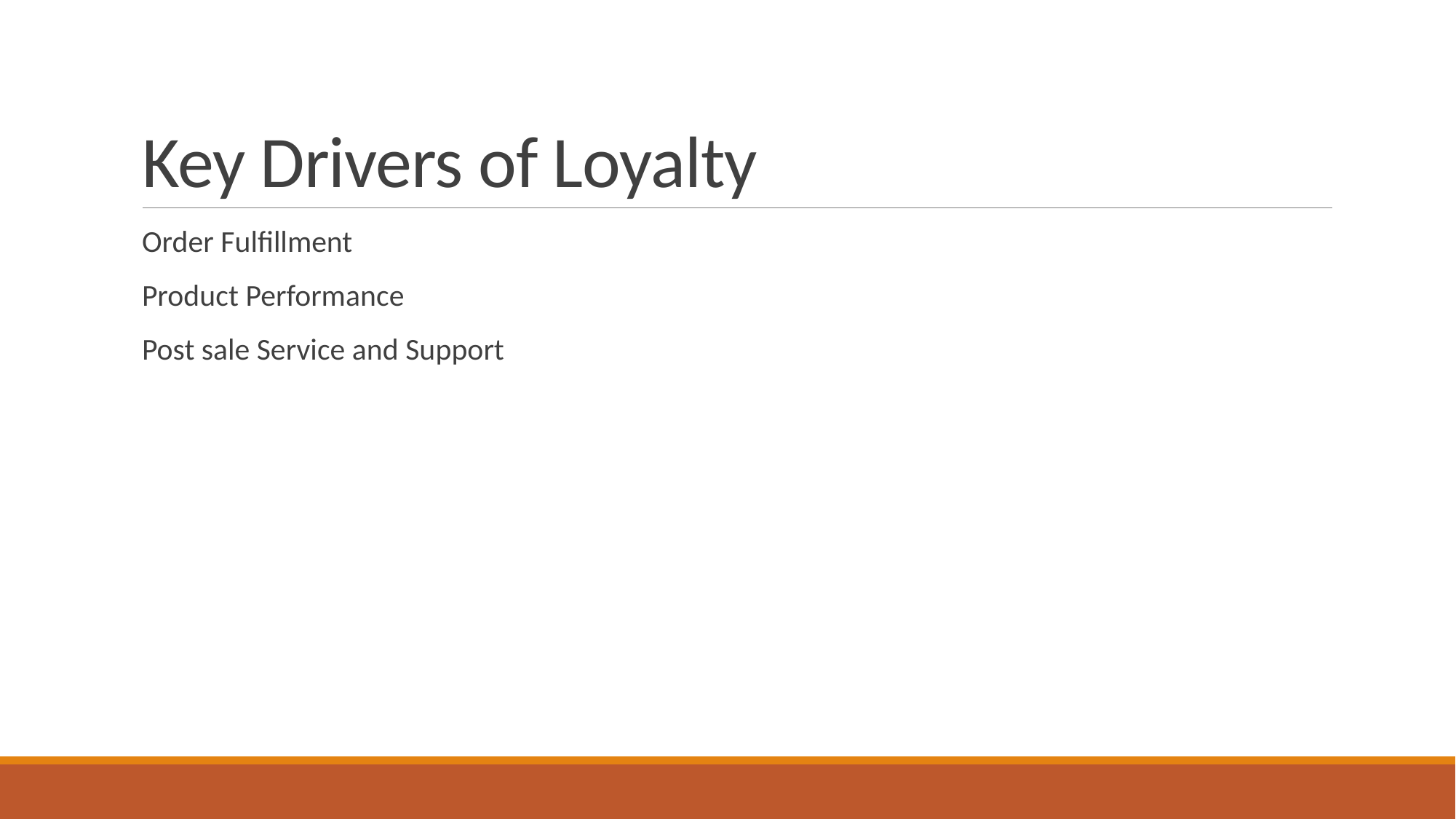

# Key Drivers of Loyalty
Order Fulfillment
Product Performance
Post sale Service and Support